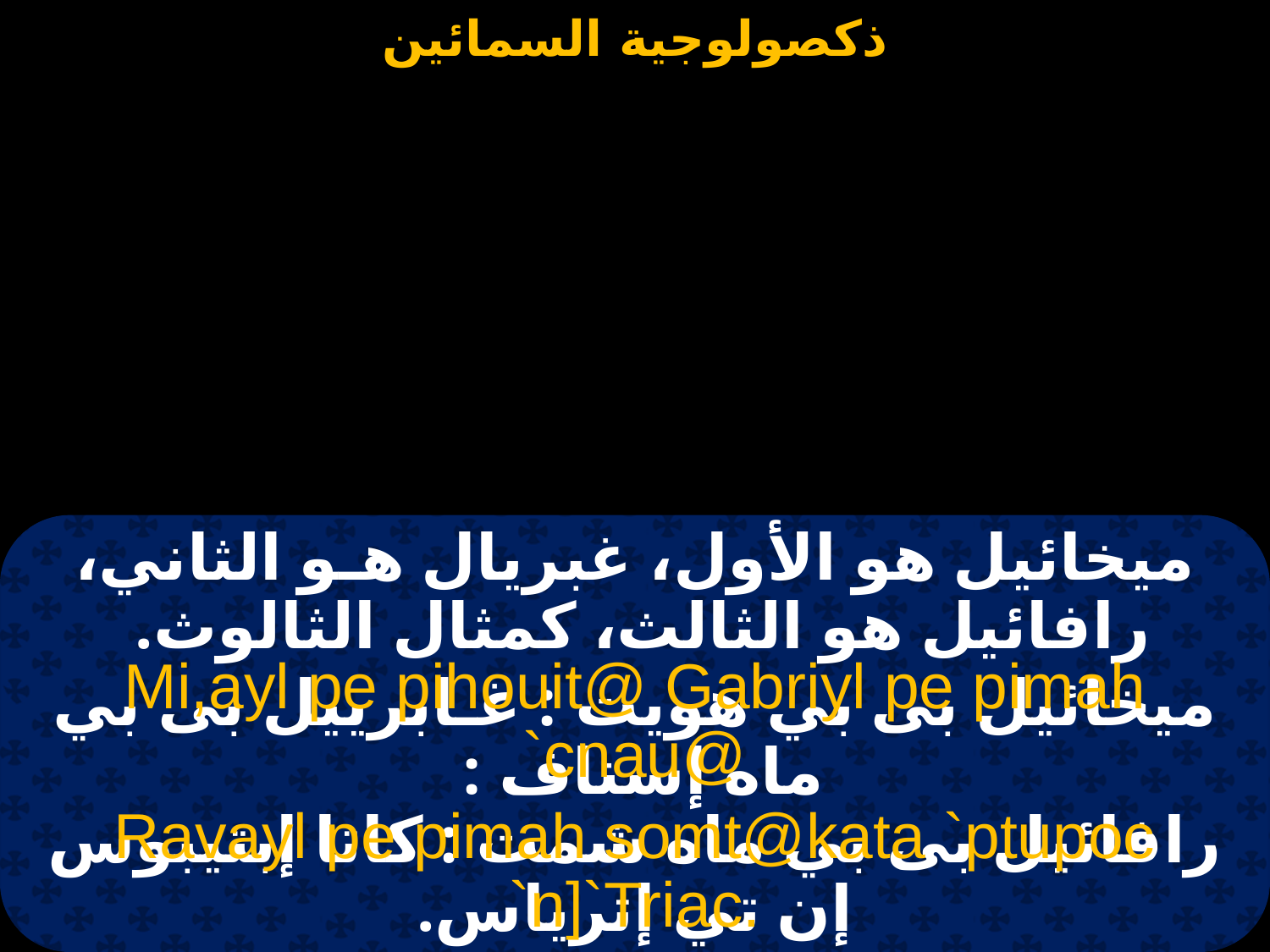

#
ميخائيل هو الأول، غبريال هـو الثاني، رافائيل هو الثالث، كمثال الثالوث.
Mi,ayl pe pihouit@ Gabriyl pe pimah `cnau@
Ravayl pe pimah somt@kata `ptupoc `n]`Triac.
ميخائيل بى بي هويت : غـابرييل بى بي ماه إسناف :
رافائيل بى بي ماه شمت : كاتا إبتيبوس إن تي إترياس.